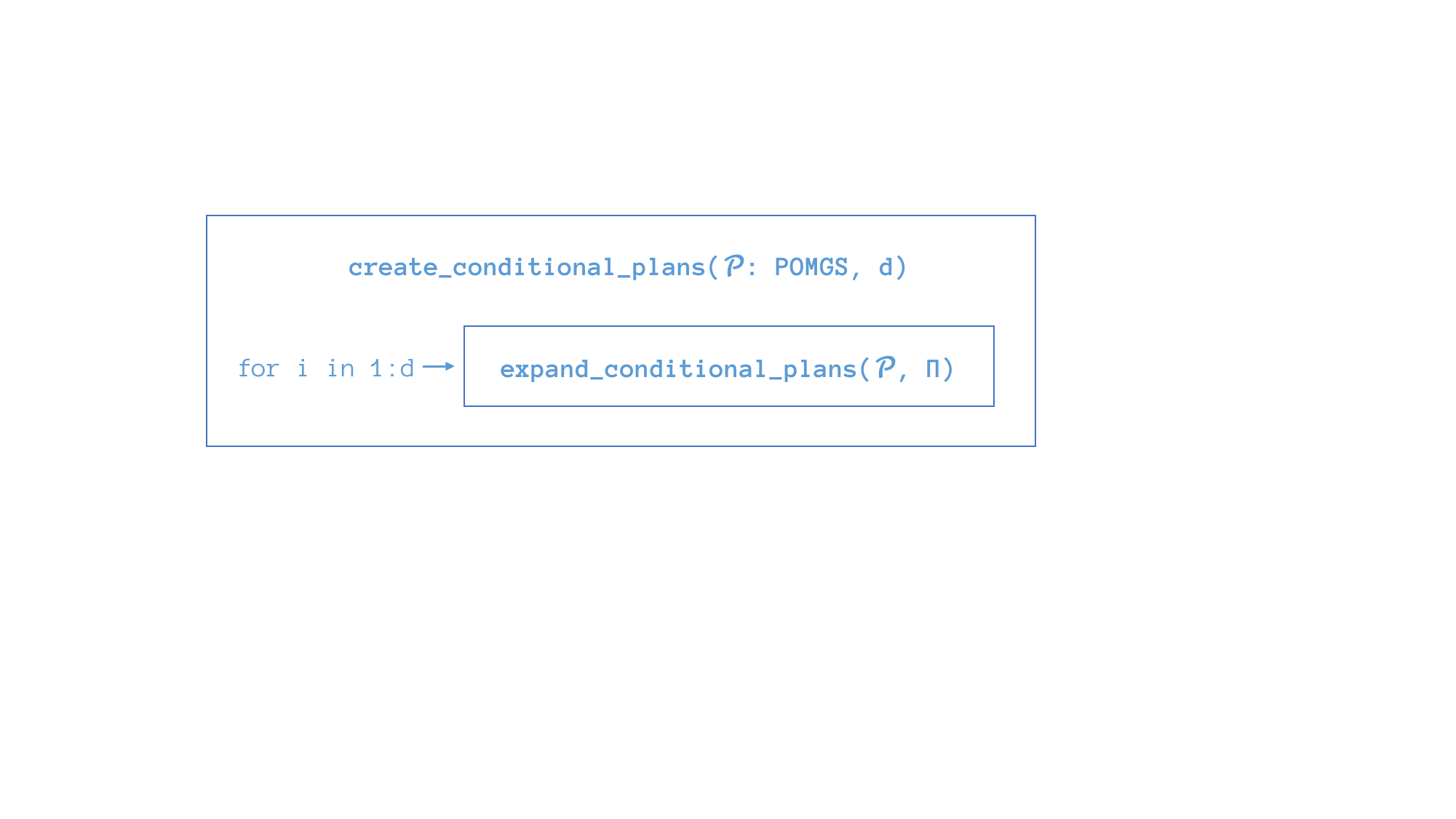

create_conditional_plans(𝒫: POMGS, d)
expand_conditional_plans(𝒫, Π)
for i in 1:d